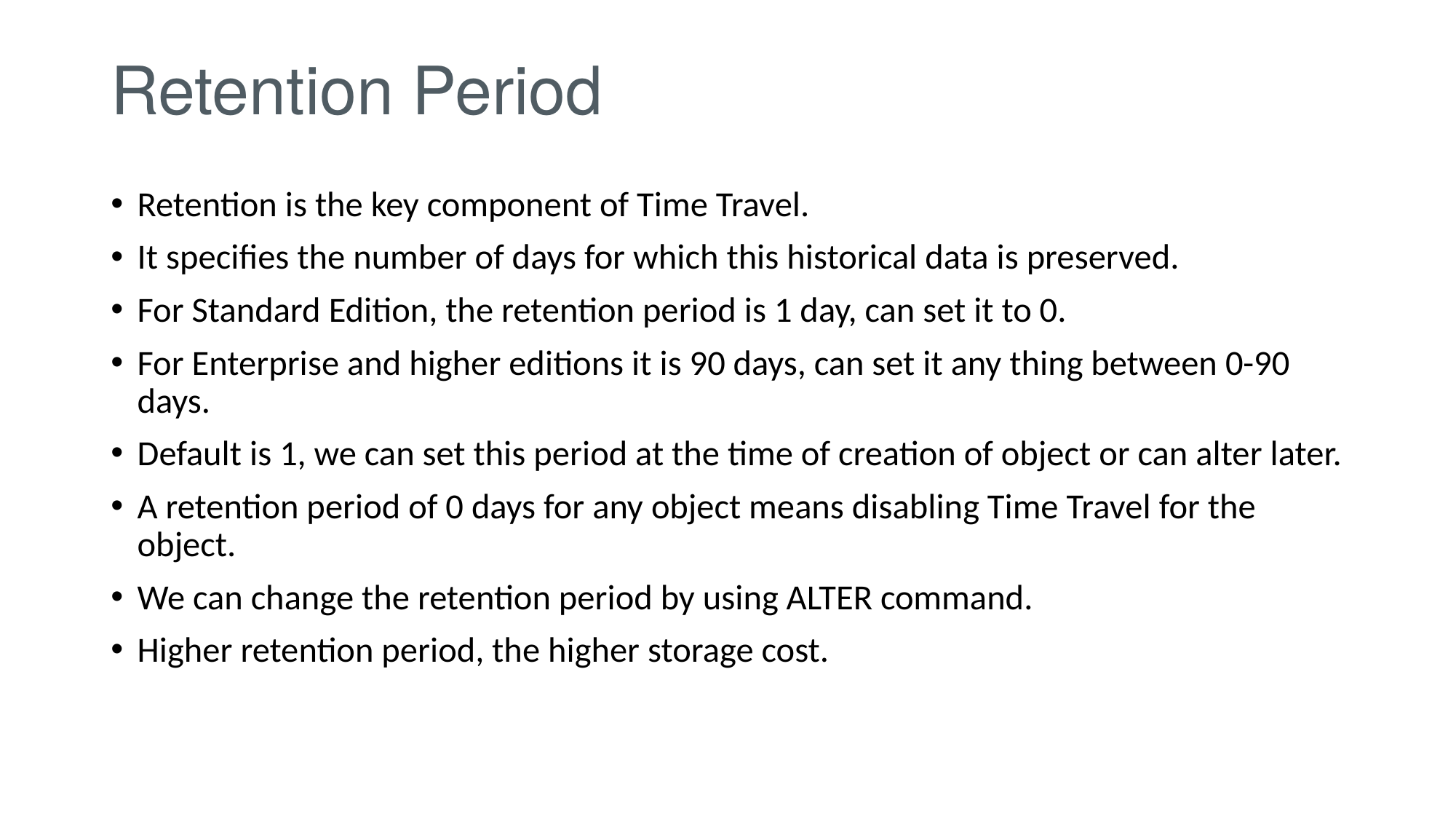

# Retention Period
Retention is the key component of Time Travel.
It specifies the number of days for which this historical data is preserved.
For Standard Edition, the retention period is 1 day, can set it to 0.
For Enterprise and higher editions it is 90 days, can set it any thing between 0-90 days.
Default is 1, we can set this period at the time of creation of object or can alter later.
A retention period of 0 days for any object means disabling Time Travel for the object.
We can change the retention period by using ALTER command.
Higher retention period, the higher storage cost.